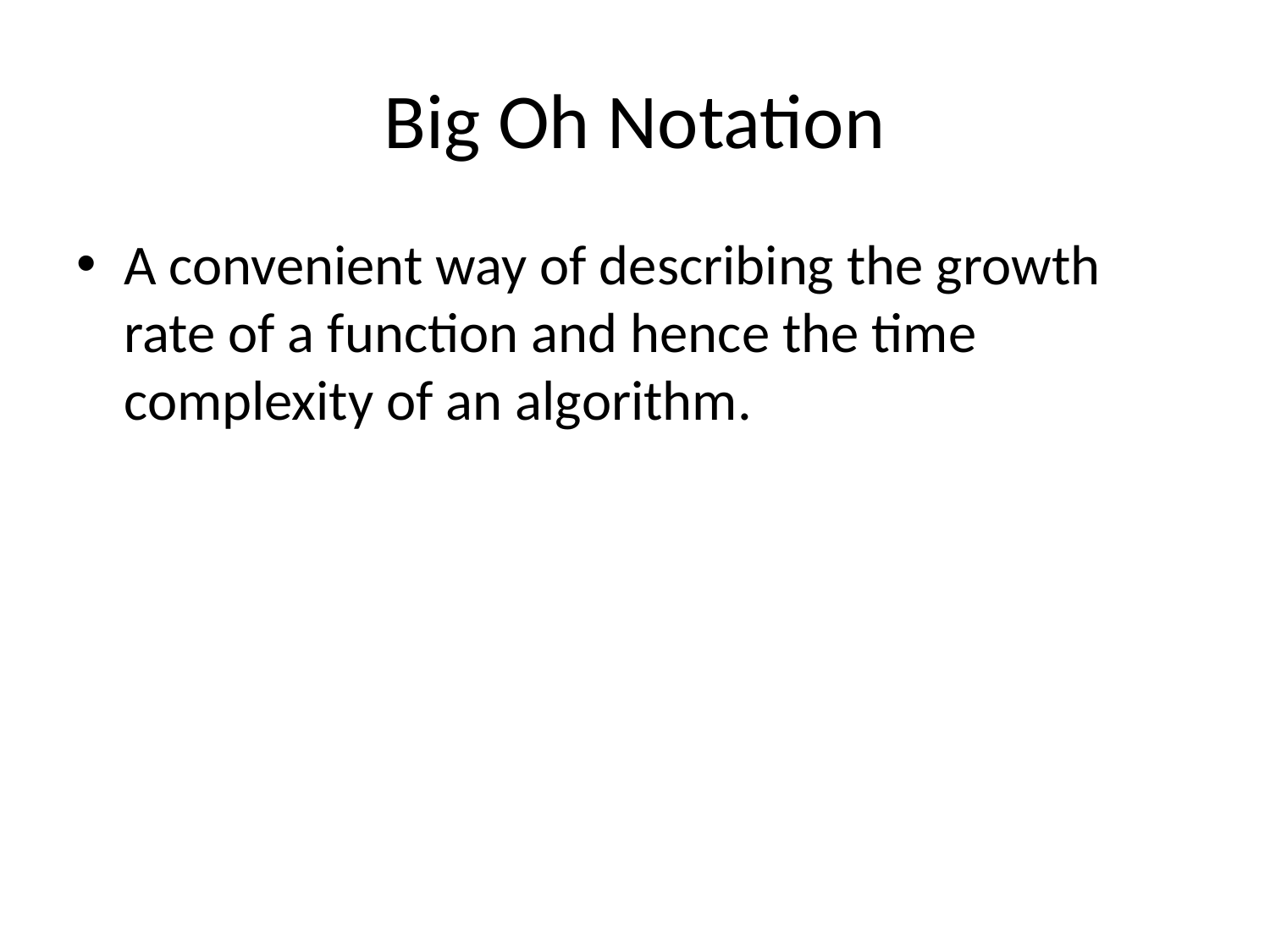

# Big Oh Notation
A convenient way of describing the growth rate of a function and hence the time complexity of an algorithm.